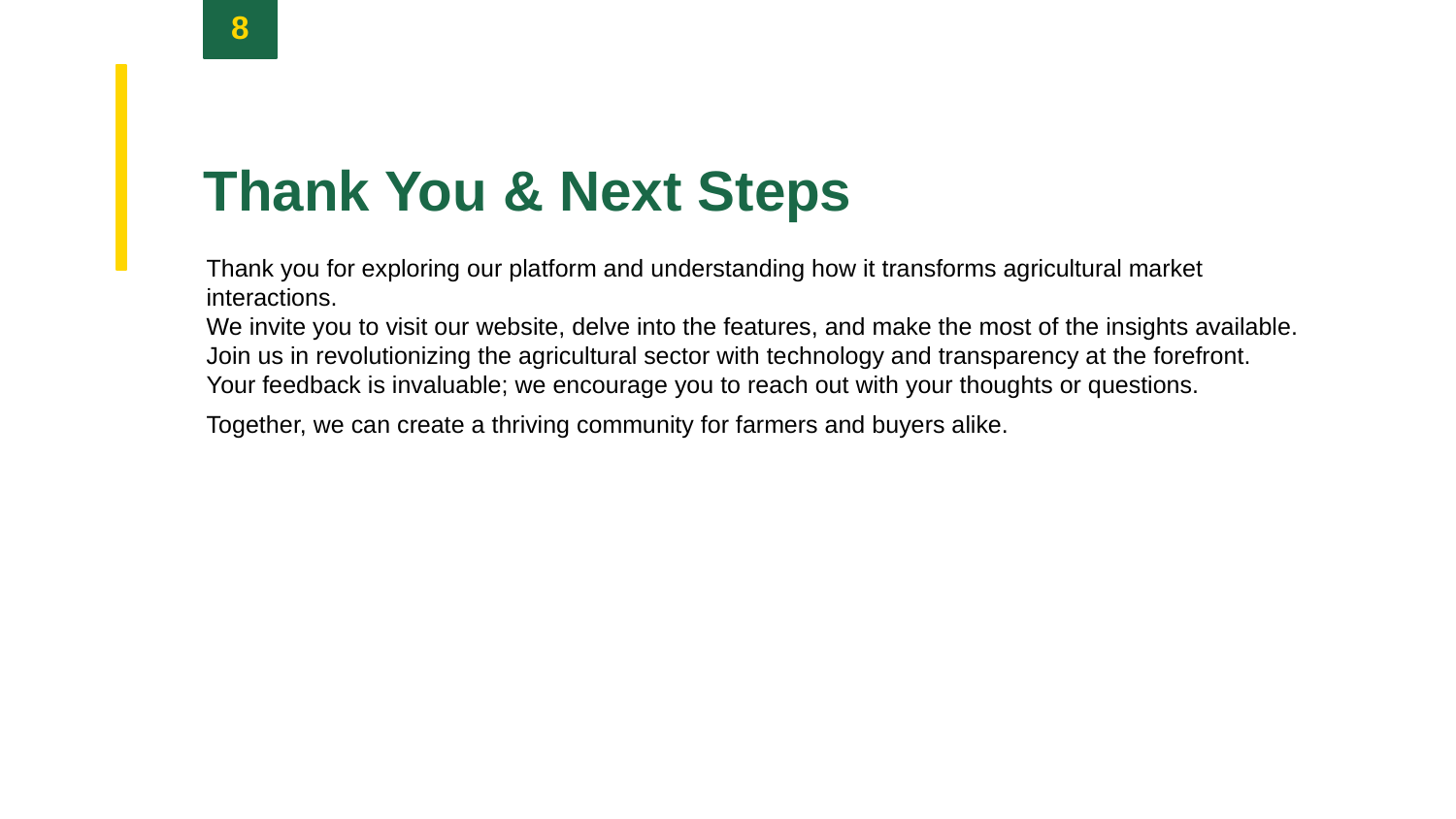

8

Thank You & Next Steps
Thank you for exploring our platform and understanding how it transforms agricultural market interactions.
We invite you to visit our website, delve into the features, and make the most of the insights available.
Join us in revolutionizing the agricultural sector with technology and transparency at the forefront.
Your feedback is invaluable; we encourage you to reach out with your thoughts or questions.
Together, we can create a thriving community for farmers and buyers alike.